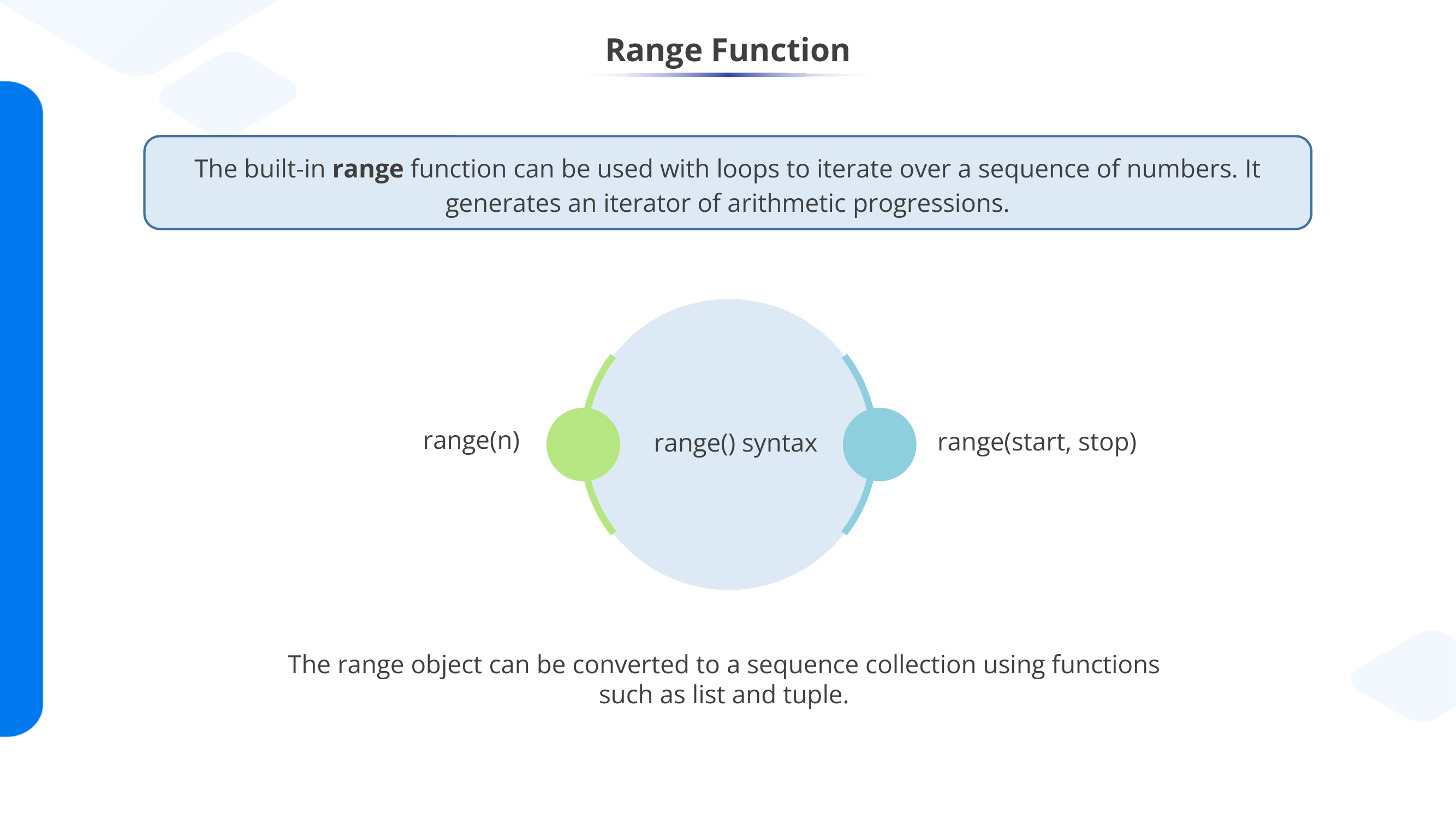

# Range Function

The built-in range function can be used with loops to iterate over a sequence of numbers. It generates an iterator of arithmetic progressions.

range(n)
range(start, stop)
range() syntax
The range object can be converted to a sequence collection using functions such as list and tuple.